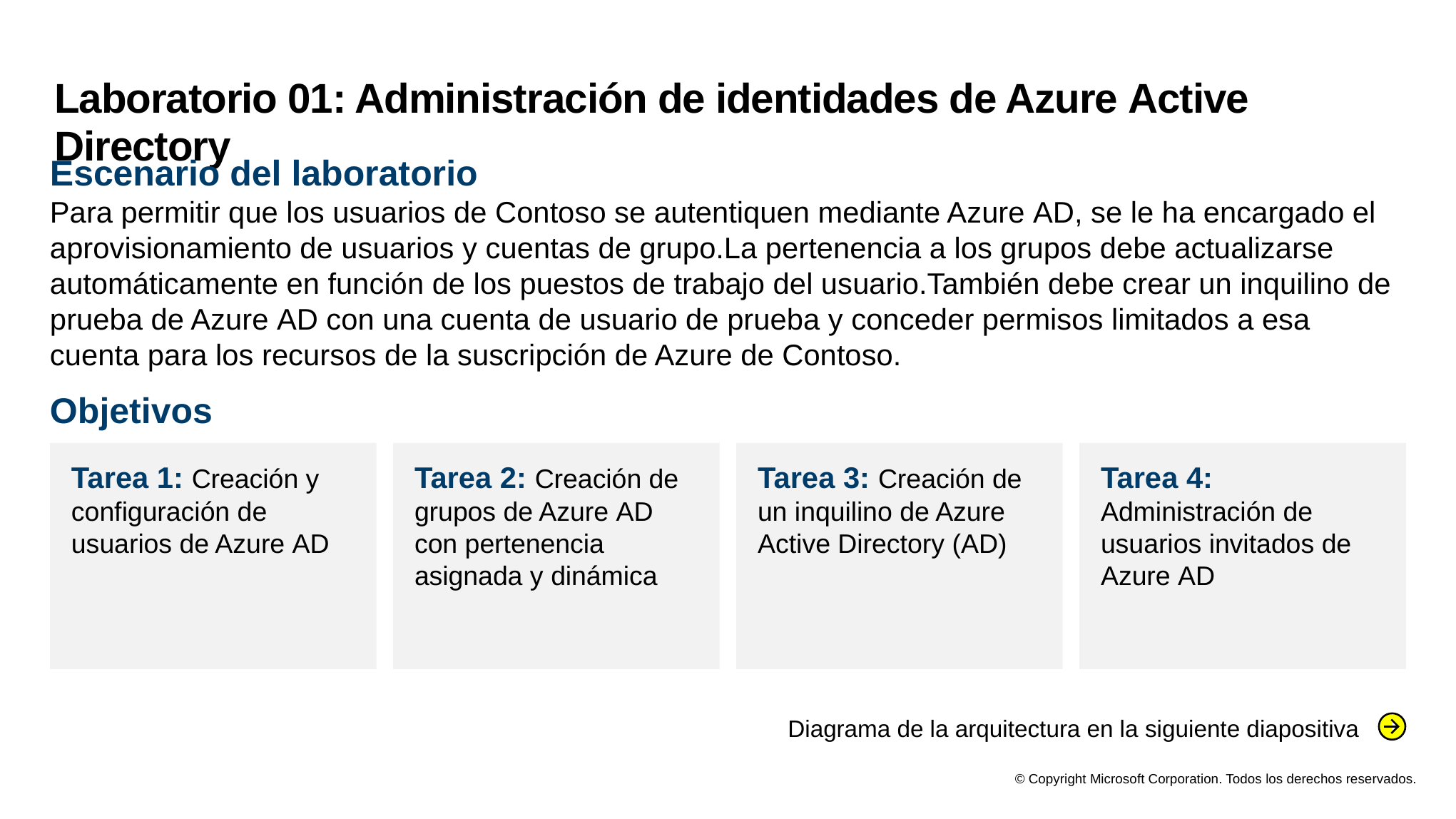

# Laboratorio 01: Administración de identidades de Azure Active Directory
Escenario del laboratorio
Para permitir que los usuarios de Contoso se autentiquen mediante Azure AD, se le ha encargado el aprovisionamiento de usuarios y cuentas de grupo.La pertenencia a los grupos debe actualizarse automáticamente en función de los puestos de trabajo del usuario.También debe crear un inquilino de prueba de Azure AD con una cuenta de usuario de prueba y conceder permisos limitados a esa cuenta para los recursos de la suscripción de Azure de Contoso.
Objetivos
Tarea 1: Creación y configuración de usuarios de Azure AD
Tarea 2: Creación de grupos de Azure AD con pertenencia asignada y dinámica
Tarea 3: Creación de un inquilino de Azure 
Active Directory (AD)
Tarea 4: Administración de usuarios invitados de Azure AD
Diagrama de la arquitectura en la siguiente diapositiva